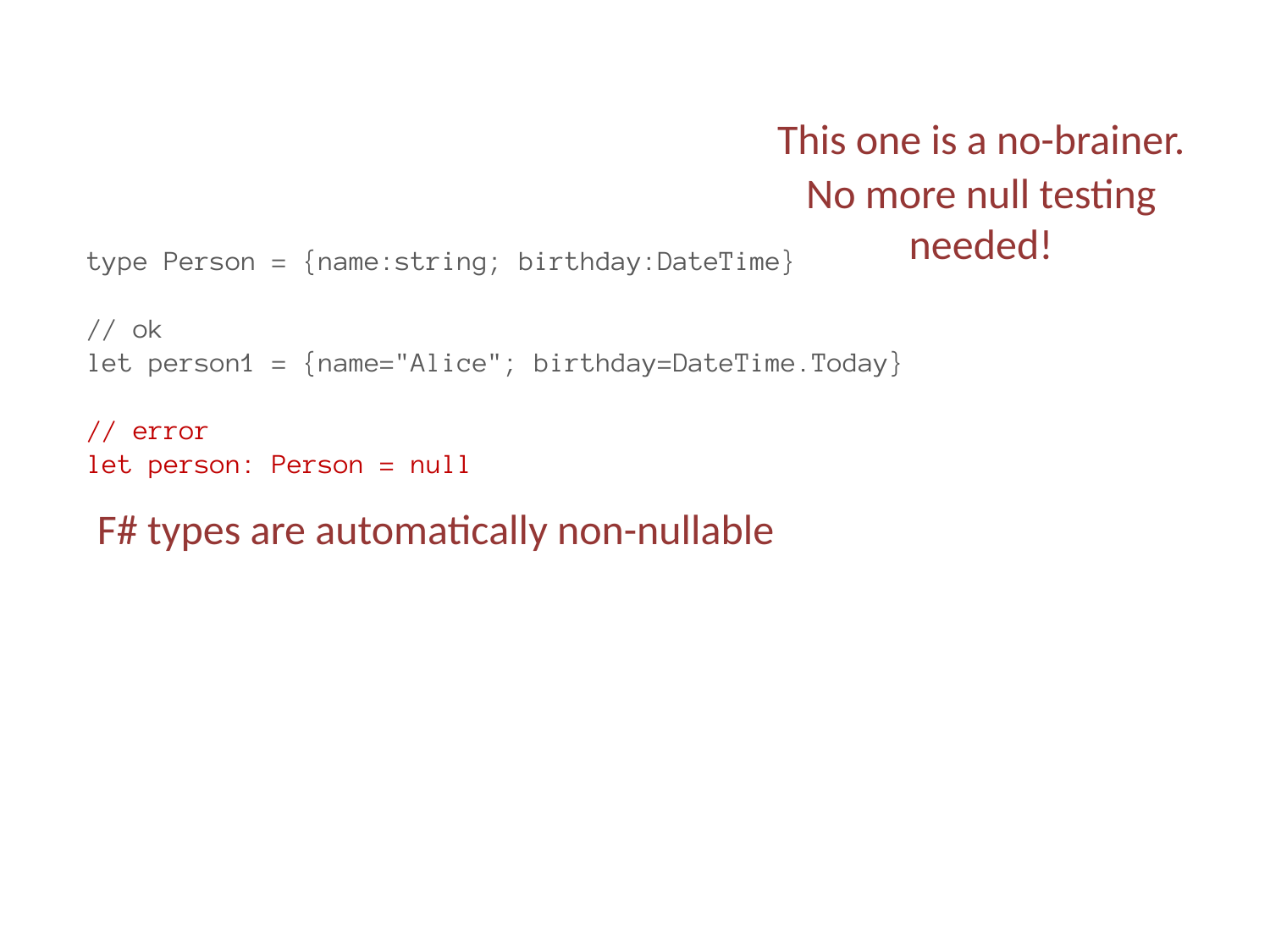

This one is a no-brainer.
No more null testing needed!
type Person = {name:string; birthday:DateTime}

// ok
let person1 = {name="Alice"; birthday=DateTime.Today}

// error
let person: Person = null

F# types are automatically non-nullable